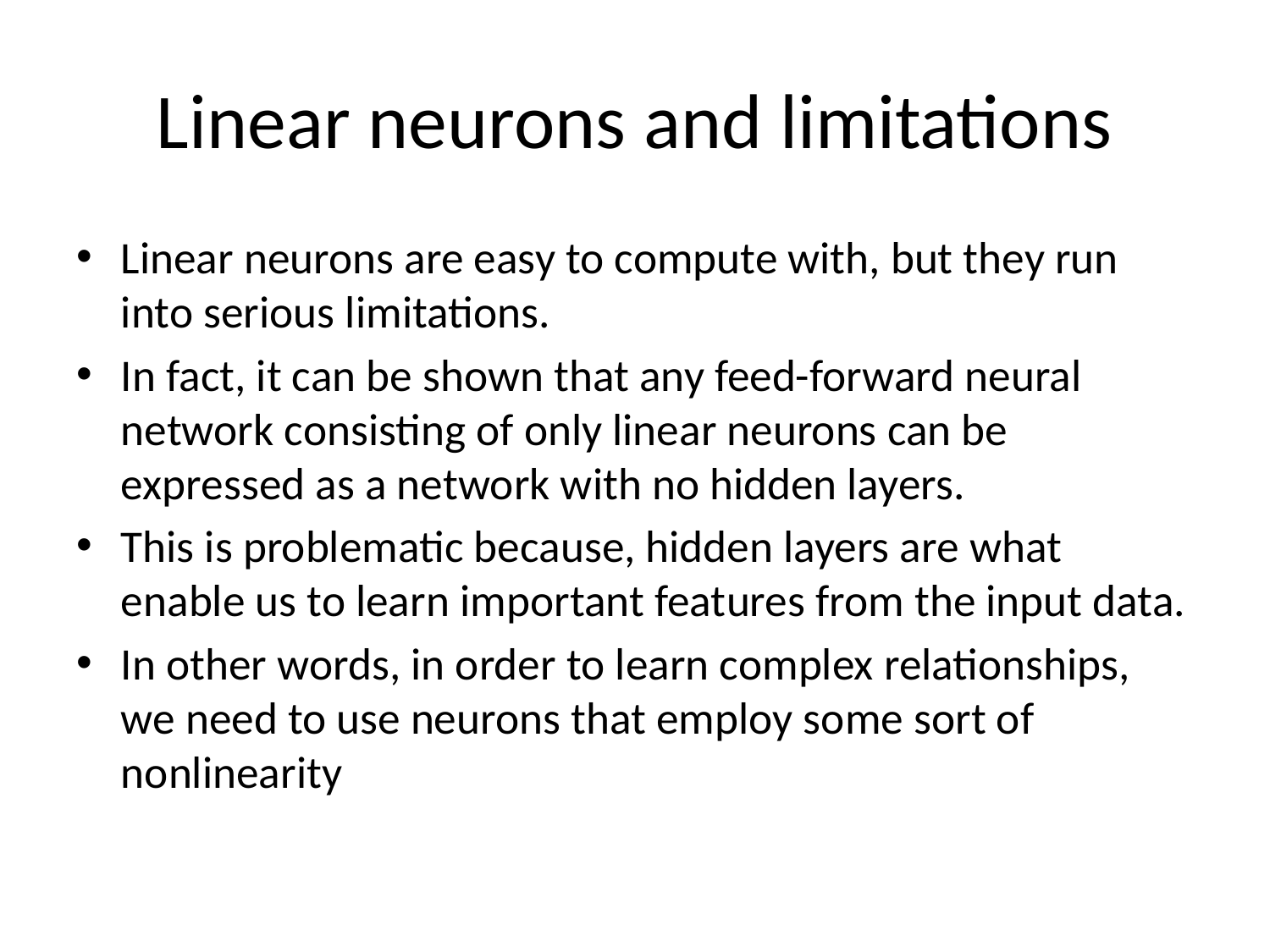

# Linear neurons and limitations
Linear neurons are easy to compute with, but they run into serious limitations.
In fact, it can be shown that any feed-forward neural network consisting of only linear neurons can be expressed as a network with no hidden layers.
This is problematic because, hidden layers are what enable us to learn important features from the input data.
In other words, in order to learn complex relationships, we need to use neurons that employ some sort of nonlinearity